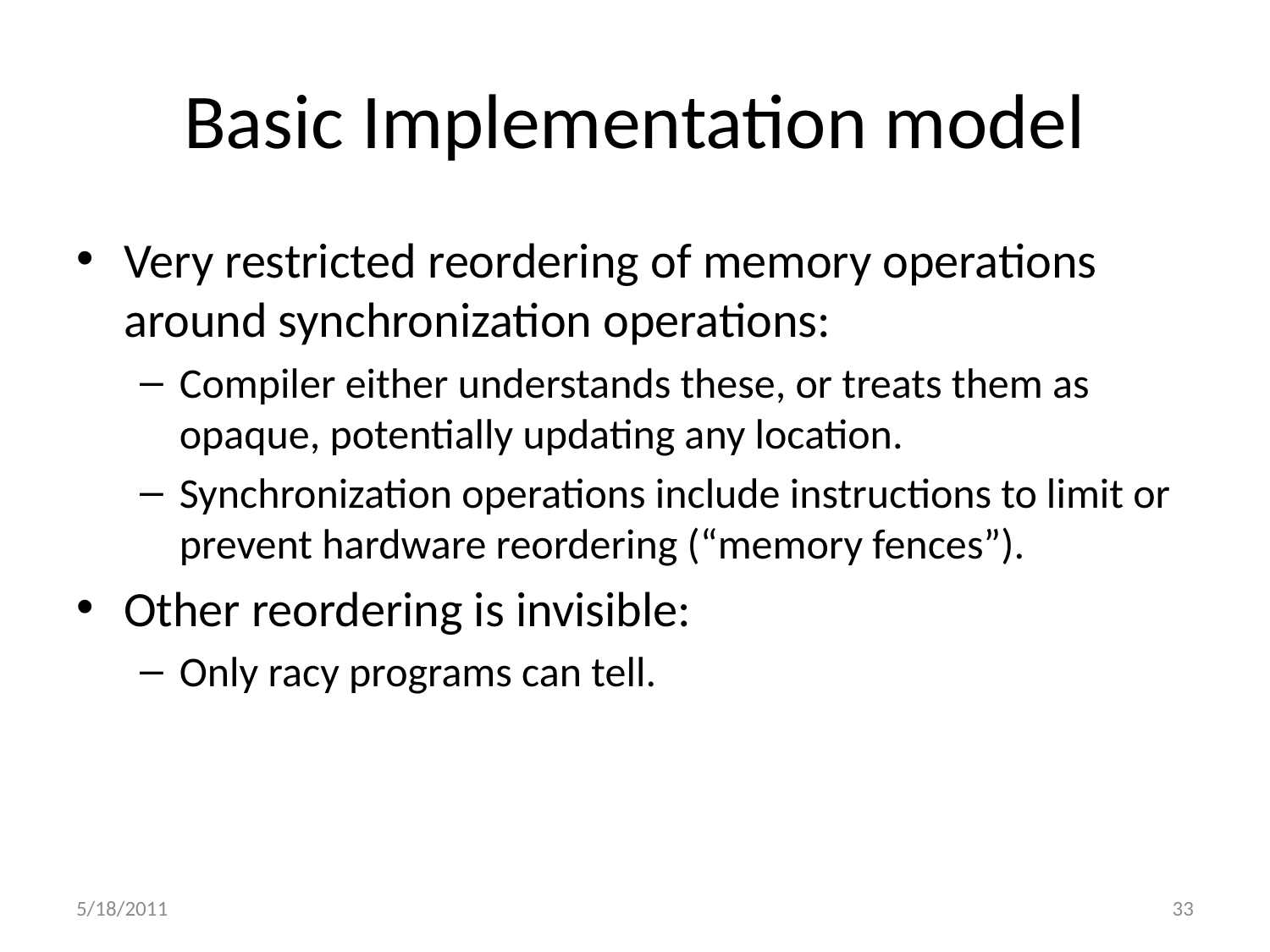

# Basic Implementation model
Very restricted reordering of memory operations around synchronization operations:
Compiler either understands these, or treats them as opaque, potentially updating any location.
Synchronization operations include instructions to limit or prevent hardware reordering (“memory fences”).
Other reordering is invisible:
Only racy programs can tell.
5/18/2011
33